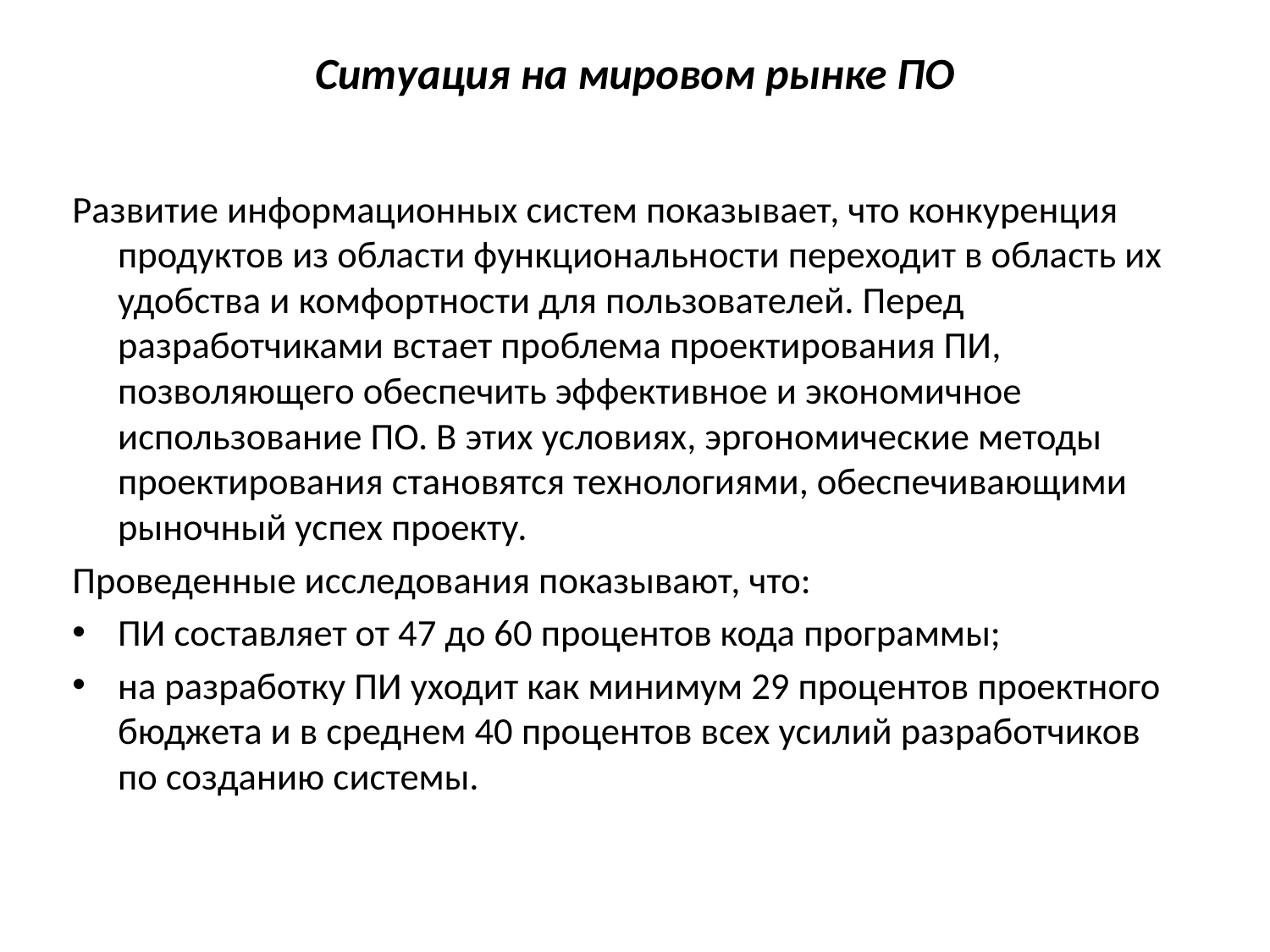

# Ситуация на мировом рынке ПО
Развитие информационных систем показывает, что конкуренция продуктов из области функциональности переходит в область их удобства и комфортности для пользователей. Перед разработчиками встает проблема проектирования ПИ, позволяющего обеспечить эффективное и экономичное использование ПО. В этих условиях, эргономические методы проектирования становятся технологиями, обеспечивающими рыночный успех проекту.
Проведенные исследования показывают, что:
ПИ составляет от 47 до 60 процентов кода программы;
на разработку ПИ уходит как минимум 29 процентов проектного бюджета и в среднем 40 процентов всех усилий разработчиков по созданию системы.